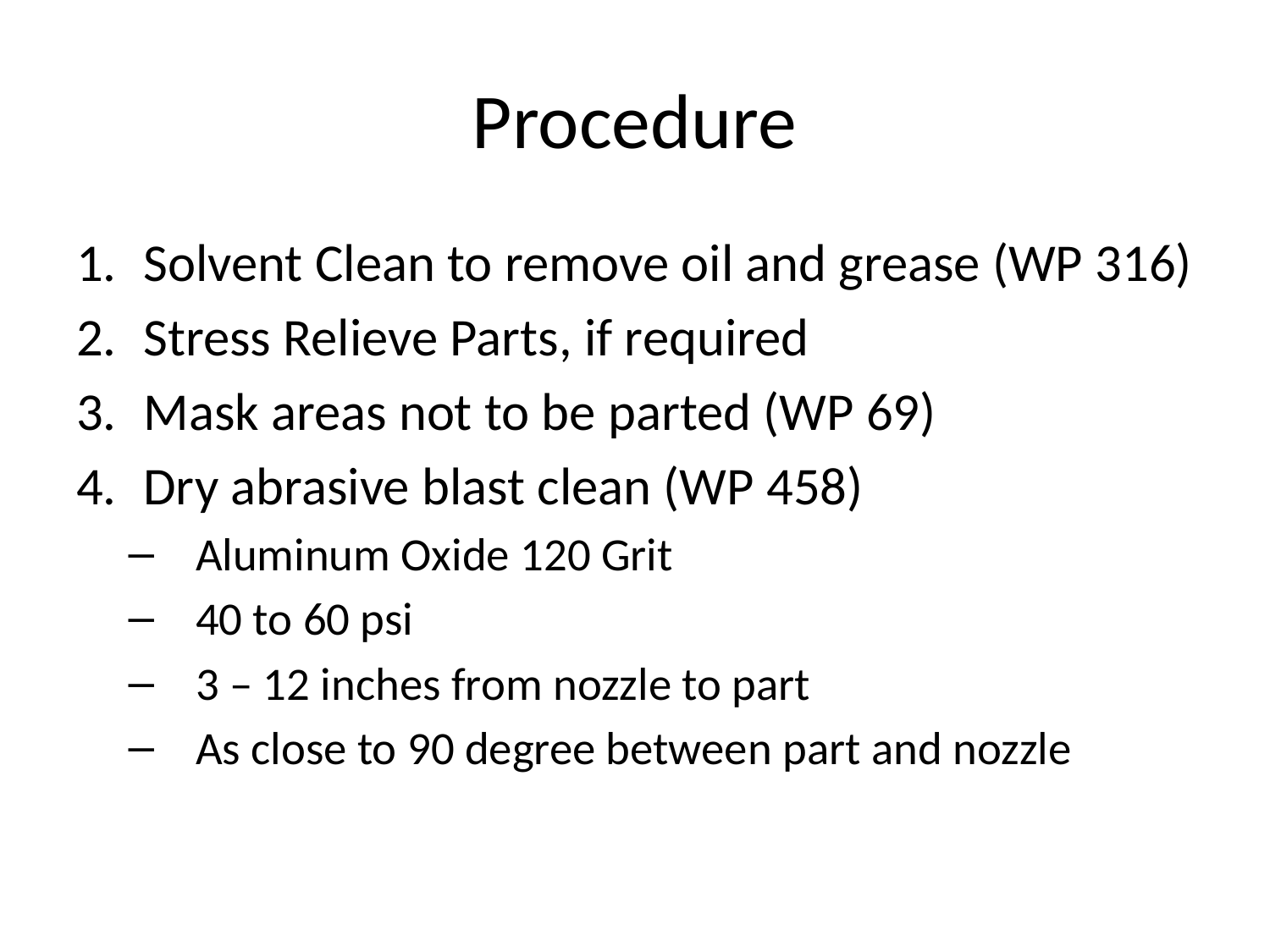

# Procedure
Solvent Clean to remove oil and grease (WP 316)
Stress Relieve Parts, if required
Mask areas not to be parted (WP 69)
Dry abrasive blast clean (WP 458)
Aluminum Oxide 120 Grit
40 to 60 psi
3 – 12 inches from nozzle to part
As close to 90 degree between part and nozzle